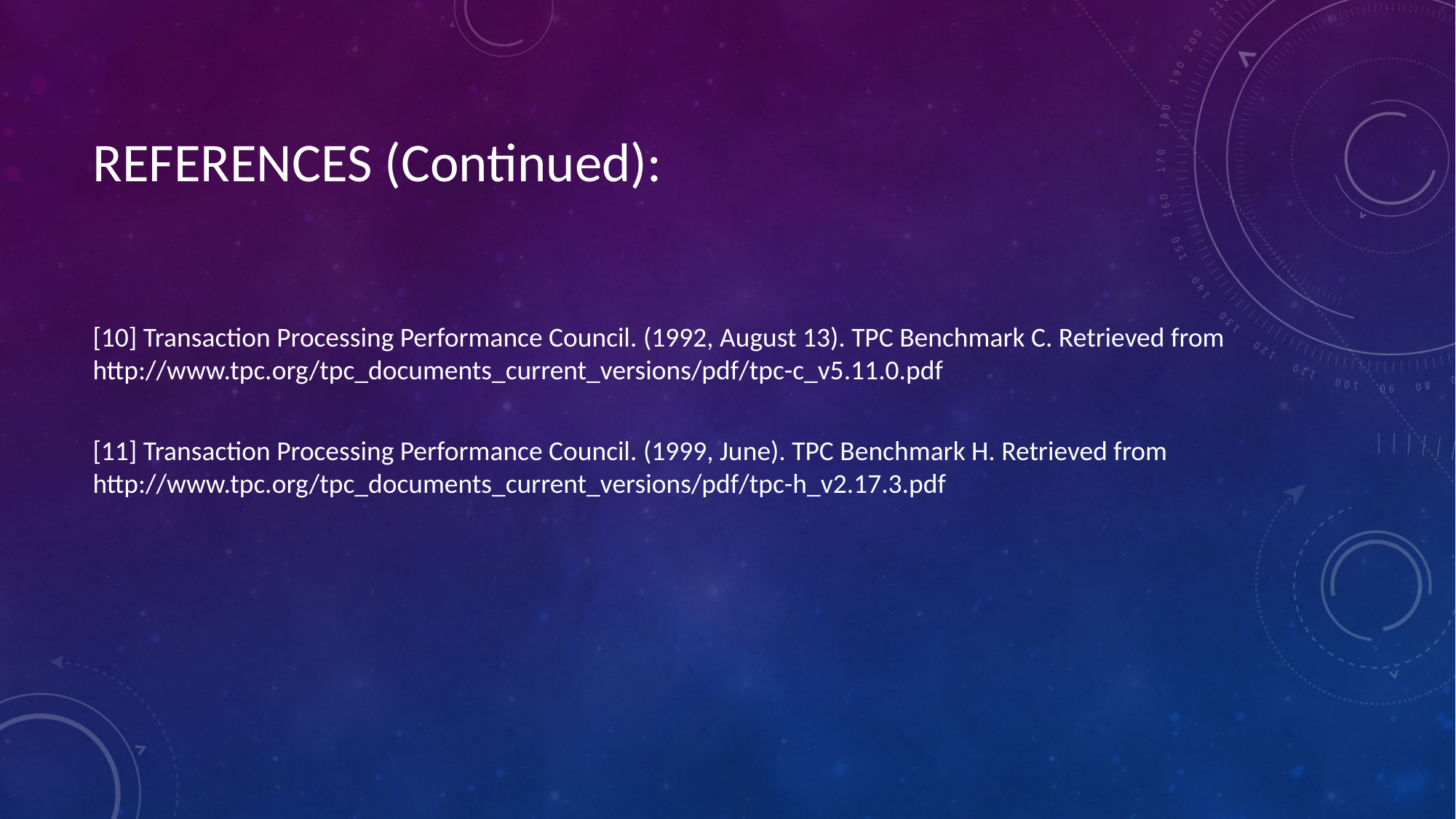

# REFERENCES (Continued):
[10] Transaction Processing Performance Council. (1992, August 13). TPC Benchmark C. Retrieved from http://www.tpc.org/tpc_documents_current_versions/pdf/tpc-c_v5.11.0.pdf
[11] Transaction Processing Performance Council. (1999, June). TPC Benchmark H. Retrieved from http://www.tpc.org/tpc_documents_current_versions/pdf/tpc-h_v2.17.3.pdf